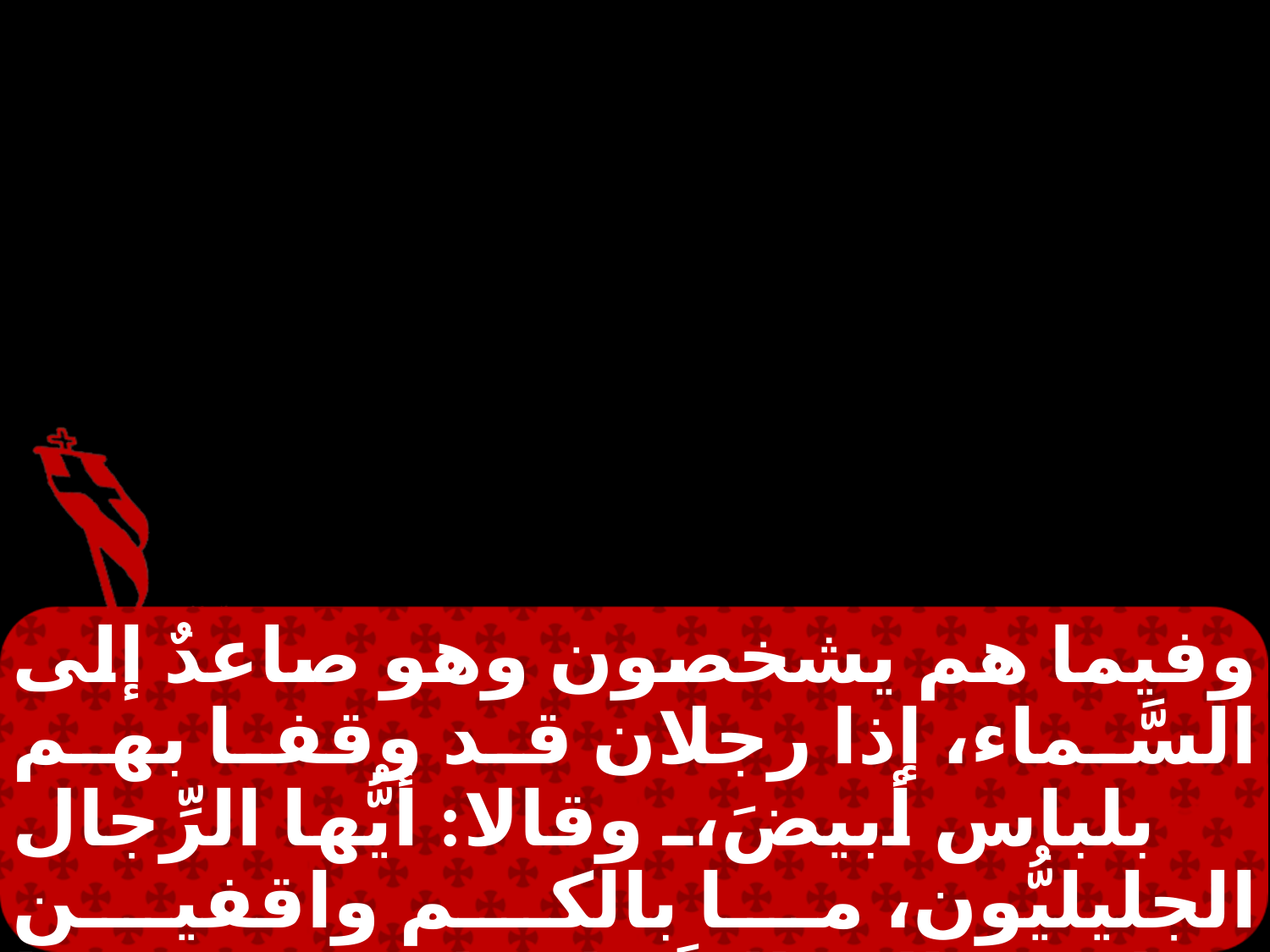

وفيما هم يشخصون وهو صاعدٌ إلى السَّماء، إذا رجلان قد وقفا بهم بلباس أبيضَ، وقالا: أيُّها الرِّجال الجليليُّون، ما بالكم واقفين تنظرون إلى السَّماء؟ إن يسوع هذا الذى صعدَ عنكم إلى السَّماء،